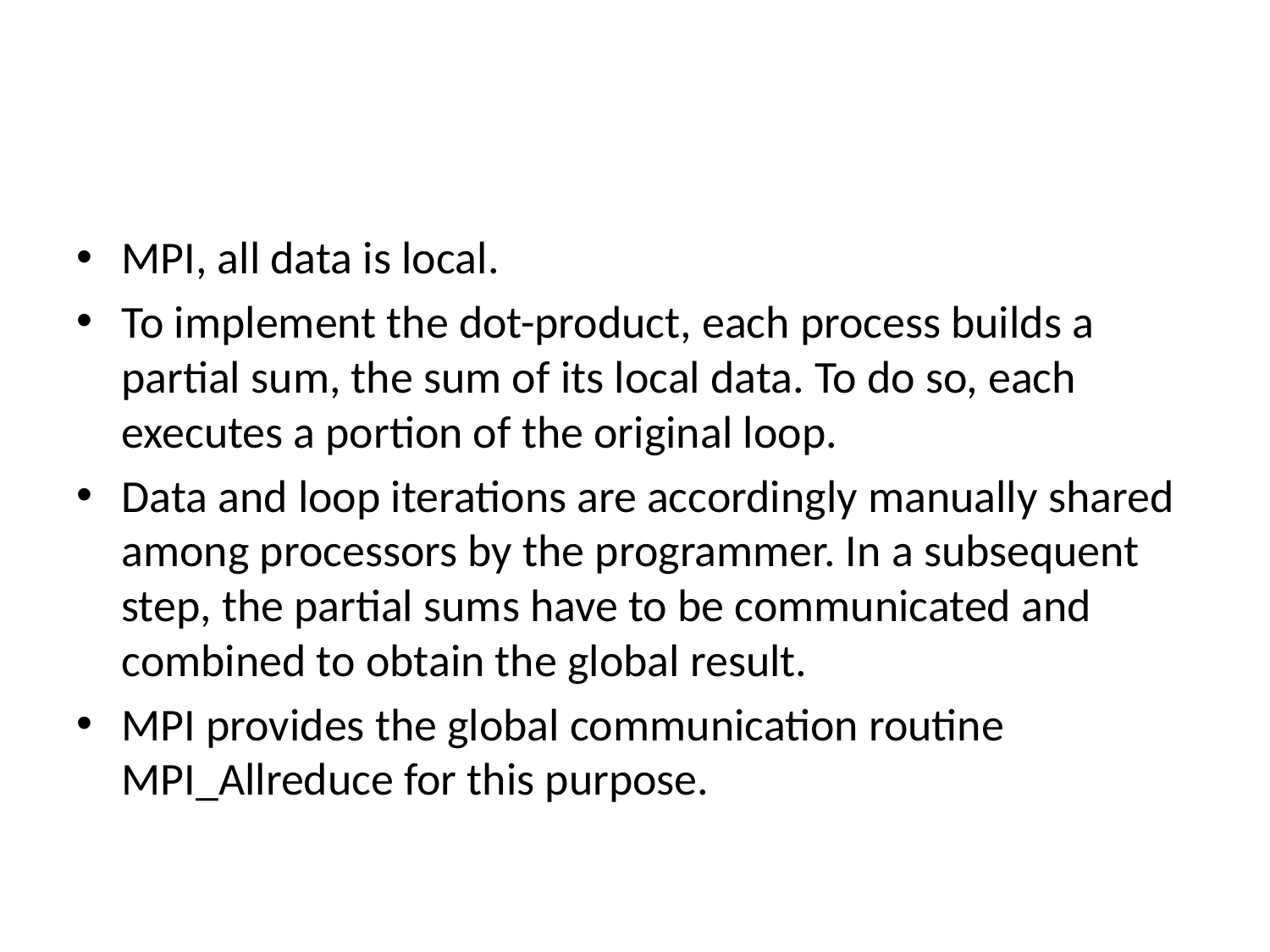

#
MPI, all data is local.
To implement the dot-product, each process builds a partial sum, the sum of its local data. To do so, each executes a portion of the original loop.
Data and loop iterations are accordingly manually shared among processors by the programmer. In a subsequent step, the partial sums have to be communicated and combined to obtain the global result.
MPI provides the global communication routine MPI_Allreduce for this purpose.